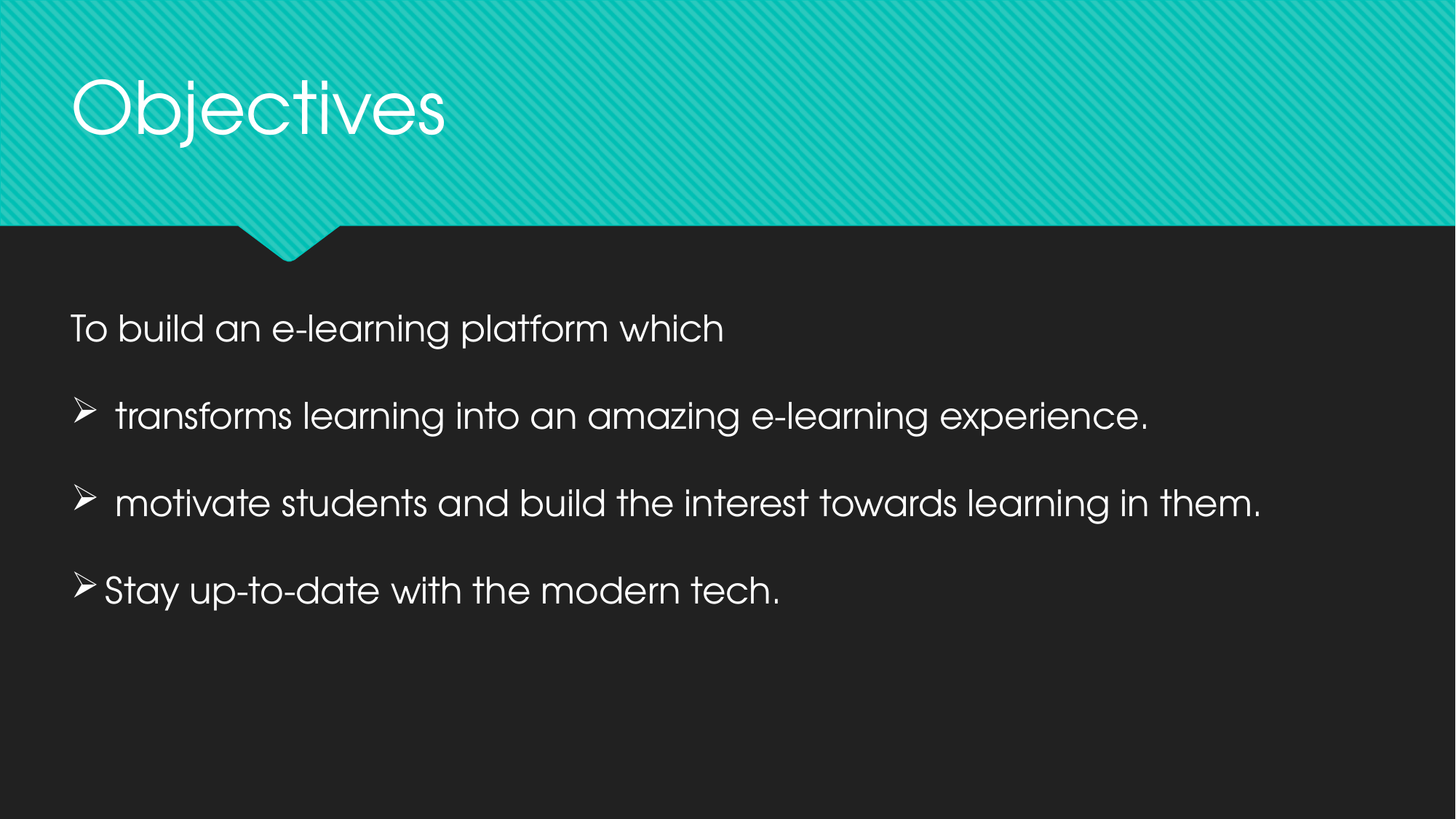

Objectives
To build an e-learning platform which

 transforms learning into an amazing e-learning experience.

 motivate students and build the interest towards learning in them.

Stay up-to-date with the modern tech.